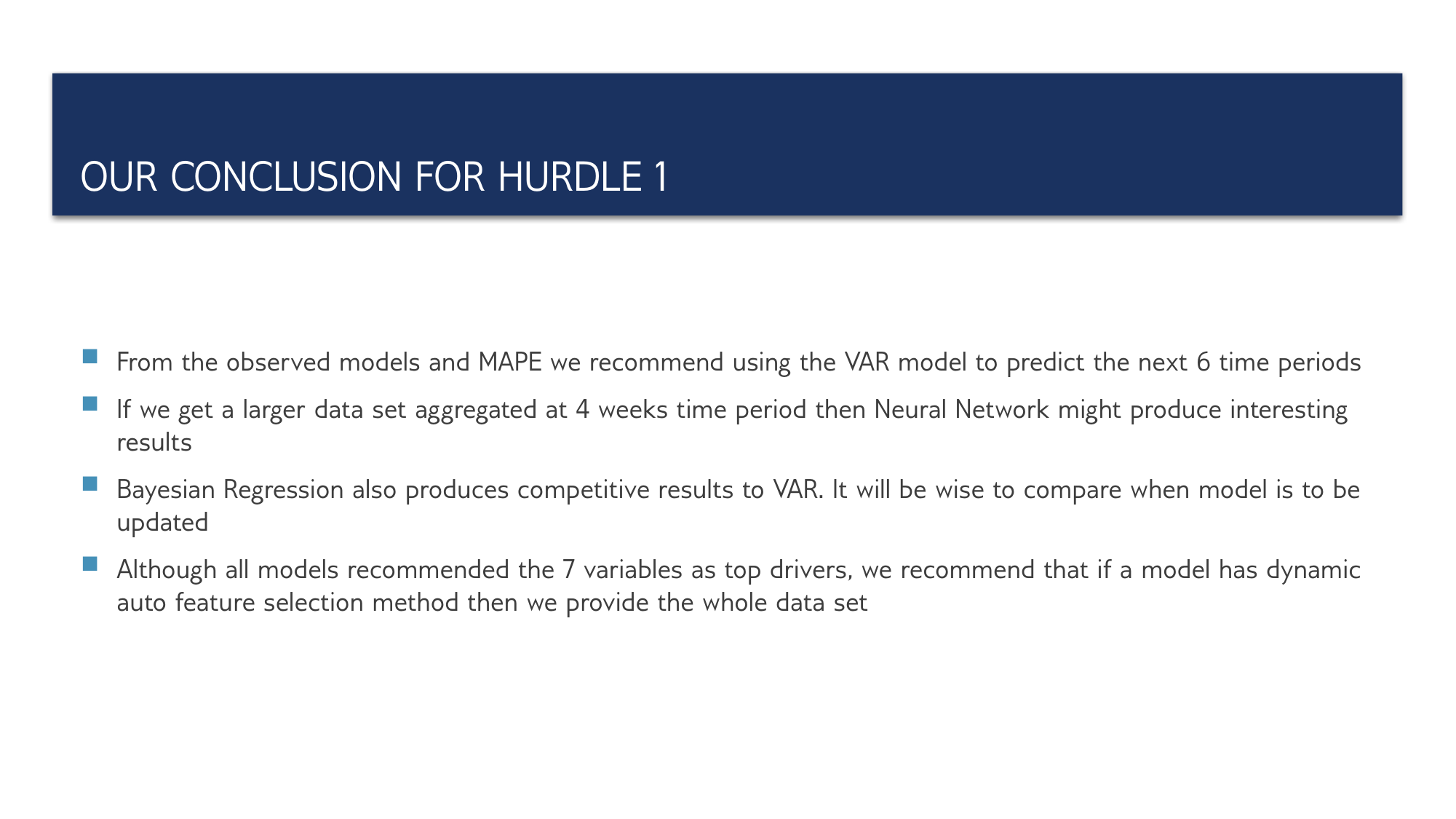

# Our conclusion for Hurdle 1
From the observed models and MAPE we recommend using the VAR model to predict the next 6 time periods
If we get a larger data set aggregated at 4 weeks time period then Neural Network might produce interesting results
Bayesian Regression also produces competitive results to VAR. It will be wise to compare when model is to be updated
Although all models recommended the 7 variables as top drivers, we recommend that if a model has dynamic auto feature selection method then we provide the whole data set